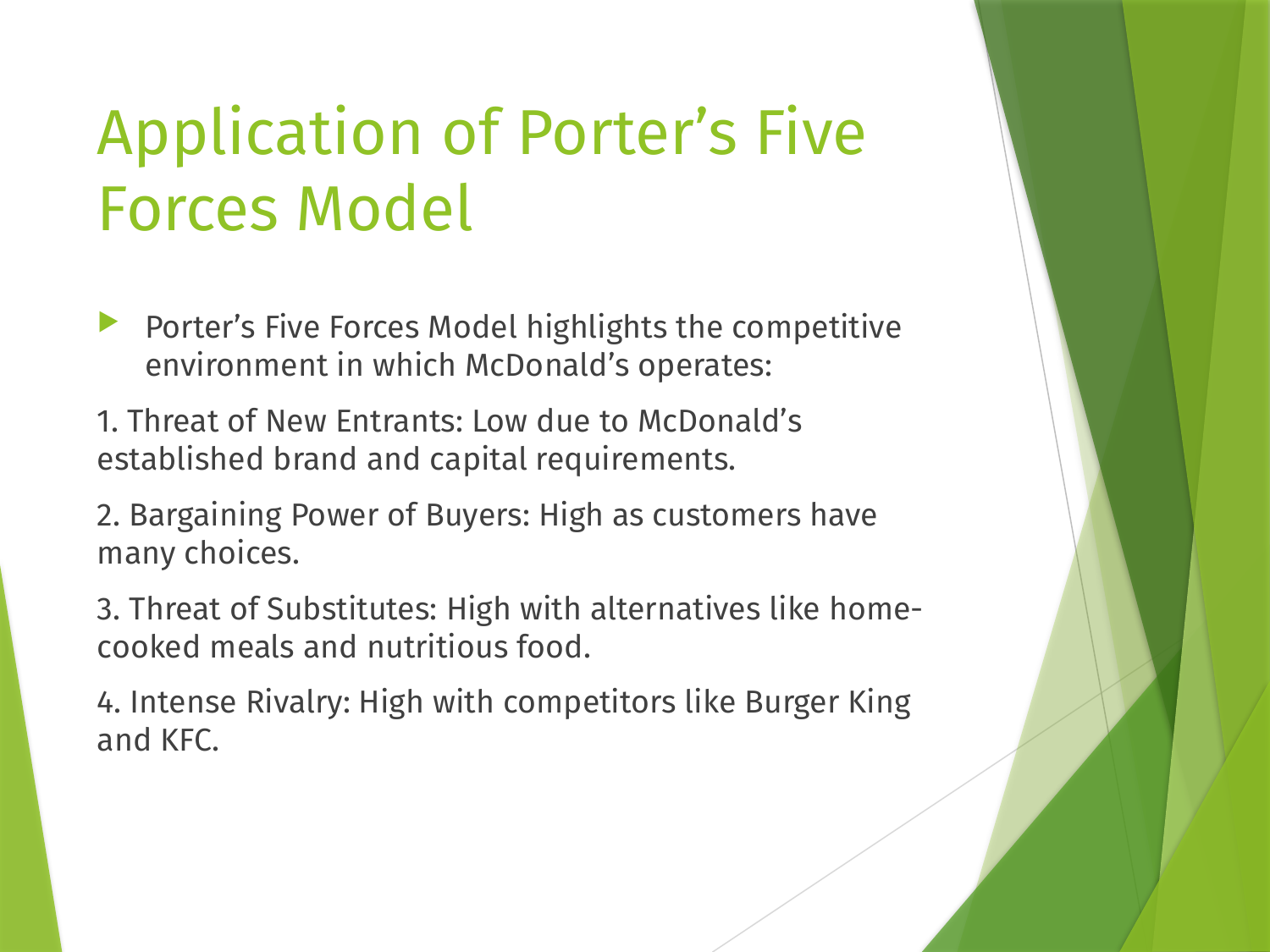

# Application of Porter’s Five Forces Model
Porter’s Five Forces Model highlights the competitive environment in which McDonald’s operates:
1. Threat of New Entrants: Low due to McDonald’s established brand and capital requirements.
2. Bargaining Power of Buyers: High as customers have many choices.
3. Threat of Substitutes: High with alternatives like home-cooked meals and nutritious food.
4. Intense Rivalry: High with competitors like Burger King and KFC.